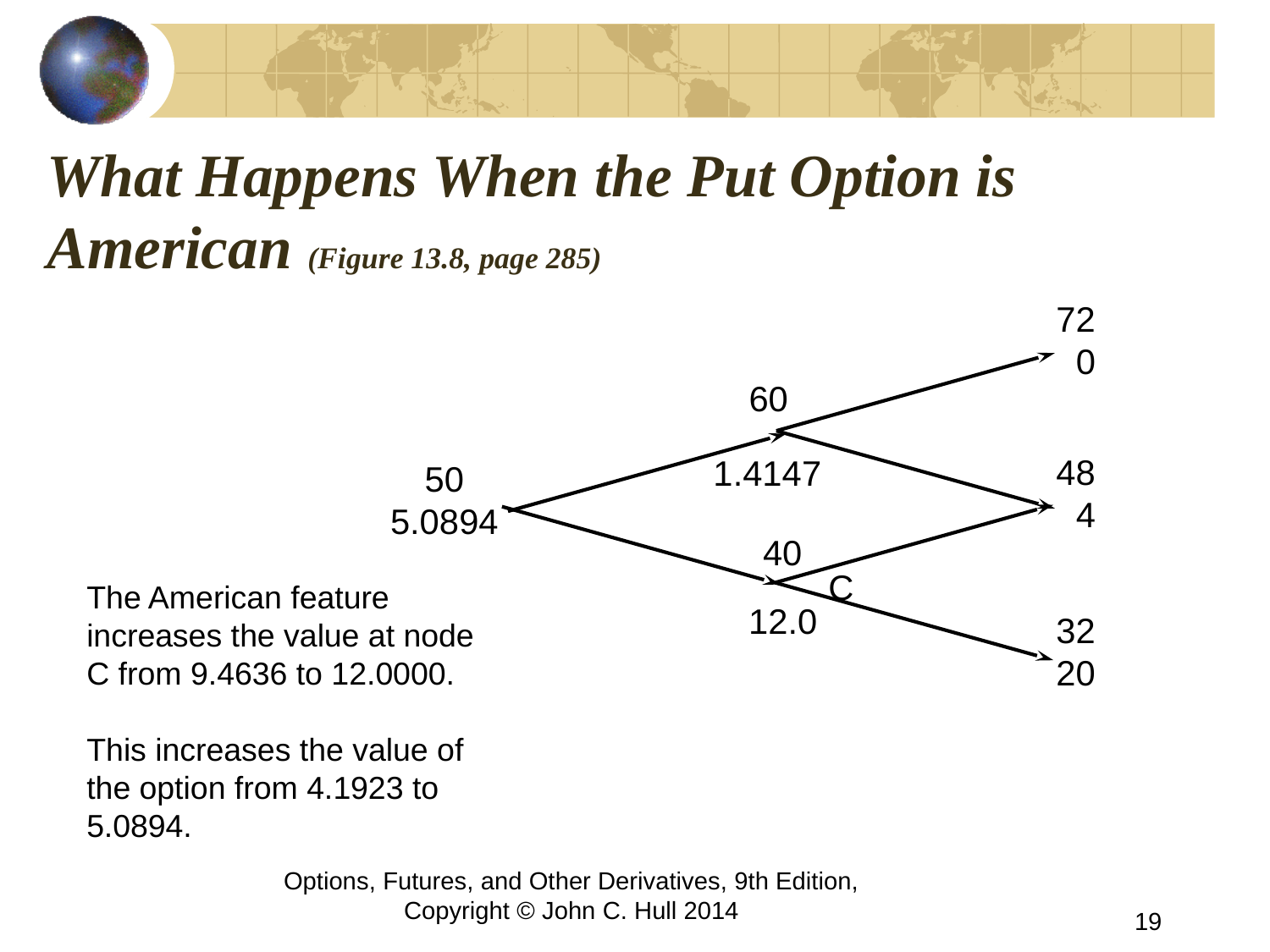

# What Happens When the Put Option is American (Figure 13.8, page 285)
72
0

60
48
4
1.4147
50
5.0894
40
C
12.0
32
20

The American feature increases the value at node C from 9.4636 to 12.0000.

This increases the value of the option from 4.1923 to 5.0894.
Options, Futures, and Other Derivatives, 9th Edition, Copyright © John C. Hull 2014
19